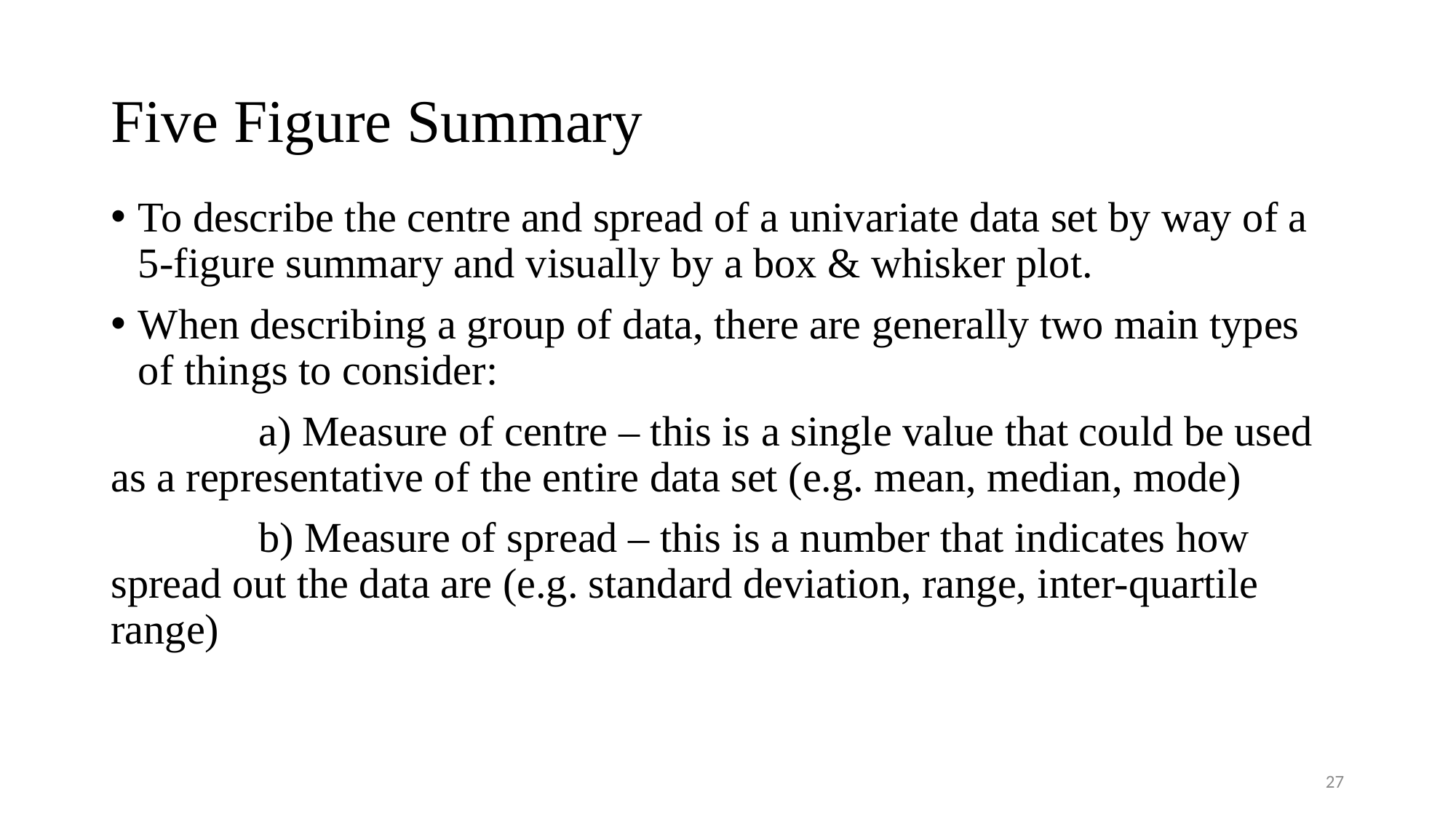

# Five Figure Summary
To describe the centre and spread of a univariate data set by way of a 5-figure summary and visually by a box & whisker plot.
When describing a group of data, there are generally two main types of things to consider:
              a) Measure of centre – this is a single value that could be used as a representative of the entire data set (e.g. mean, median, mode)
              b) Measure of spread – this is a number that indicates how spread out the data are (e.g. standard deviation, range, inter-quartile range)
27